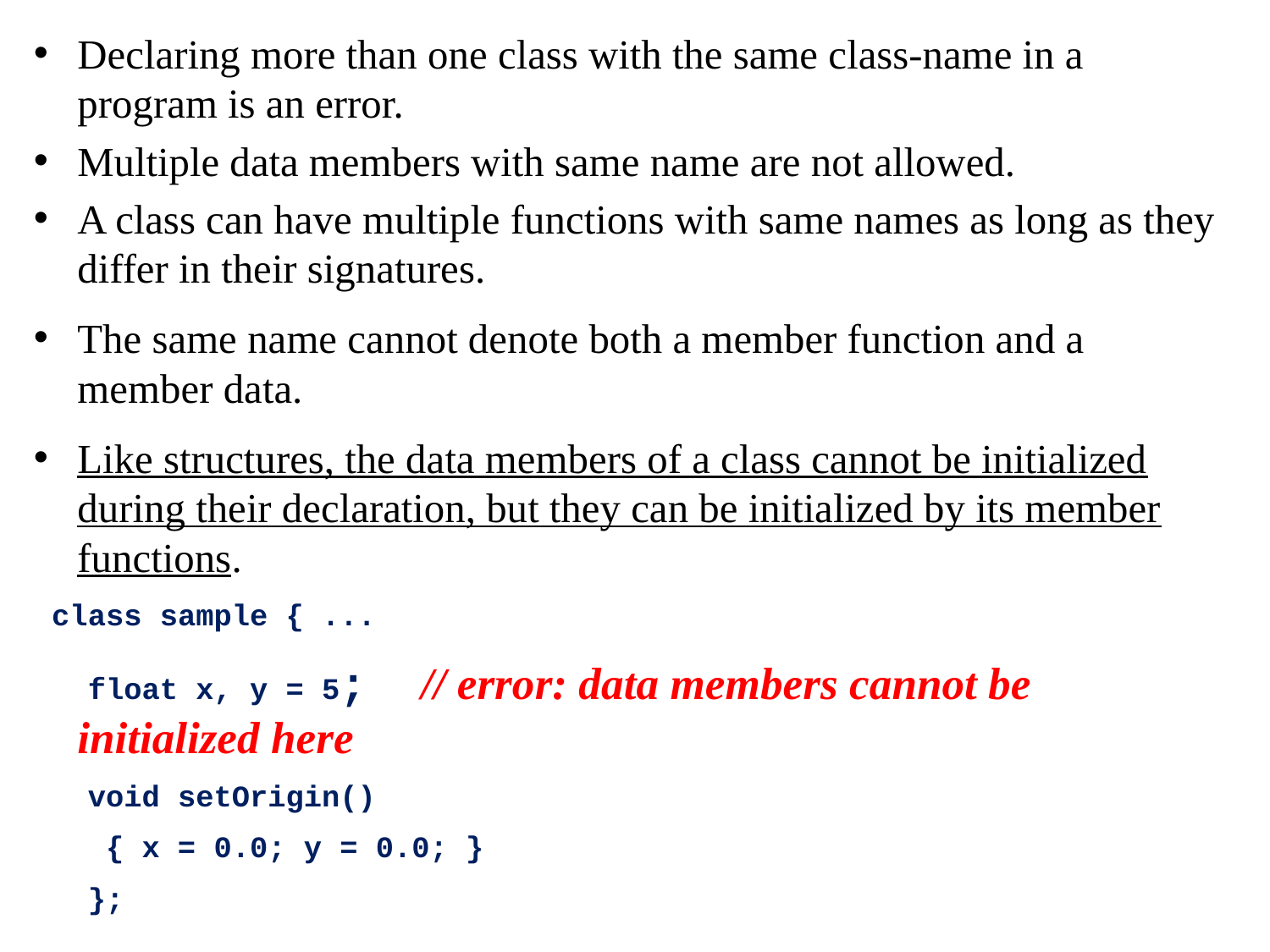

Declaring more than one class with the same class-name in a program is an error.
Multiple data members with same name are not allowed.
A class can have multiple functions with same names as long as they differ in their signatures.
The same name cannot denote both a member function and a member data.
Like structures, the data members of a class cannot be initialized during their declaration, but they can be initialized by its member functions.
 class sample { ...
   float x, y = 5;  // error: data members cannot be           initialized here
   void setOrigin()
    { x = 0.0; y = 0.0; }
   };